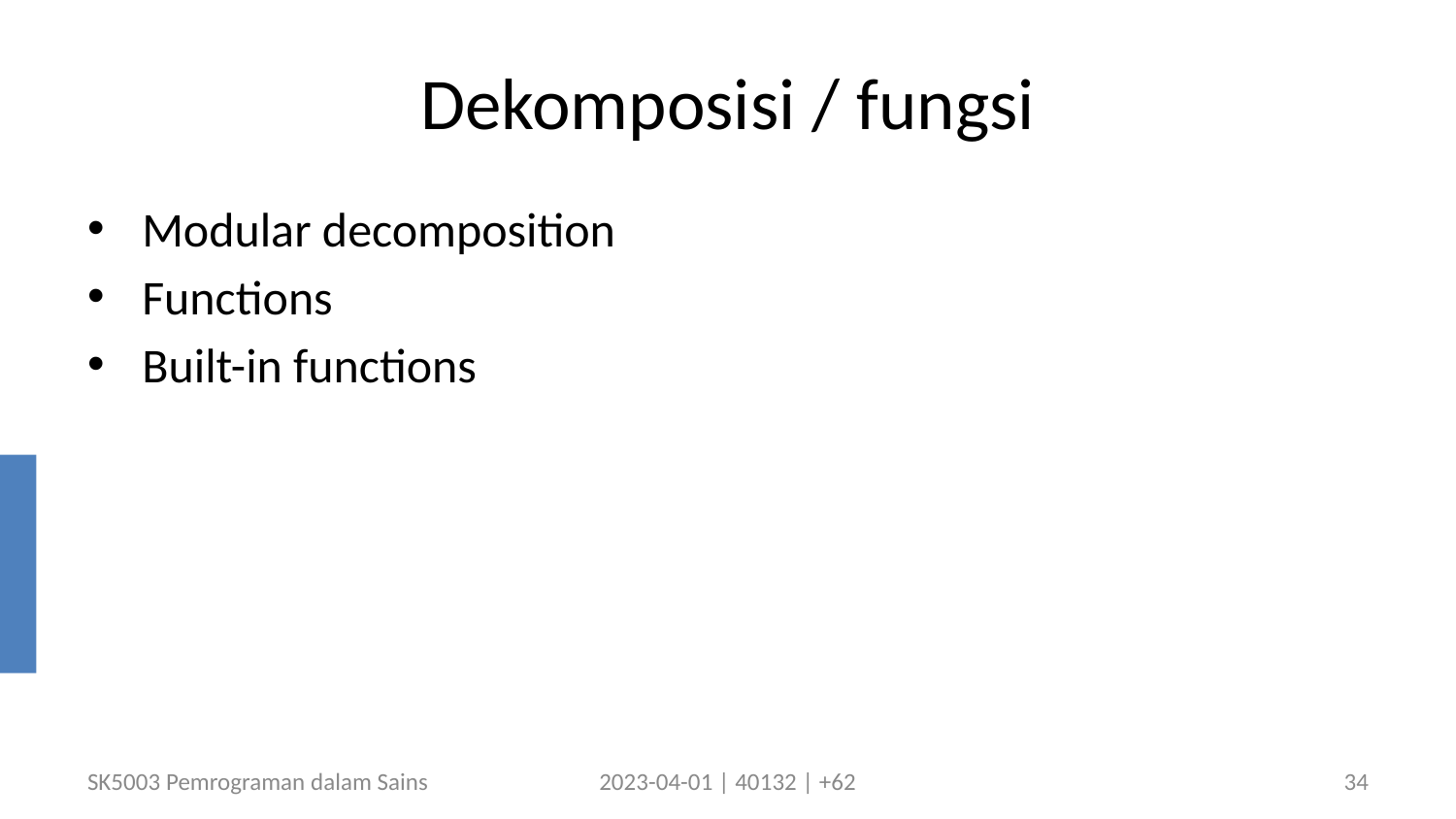

# Dekomposisi / fungsi
Modular decomposition
Functions
Built-in functions

SK5003 Pemrograman dalam Sains
2023-04-01 | 40132 | +62
34